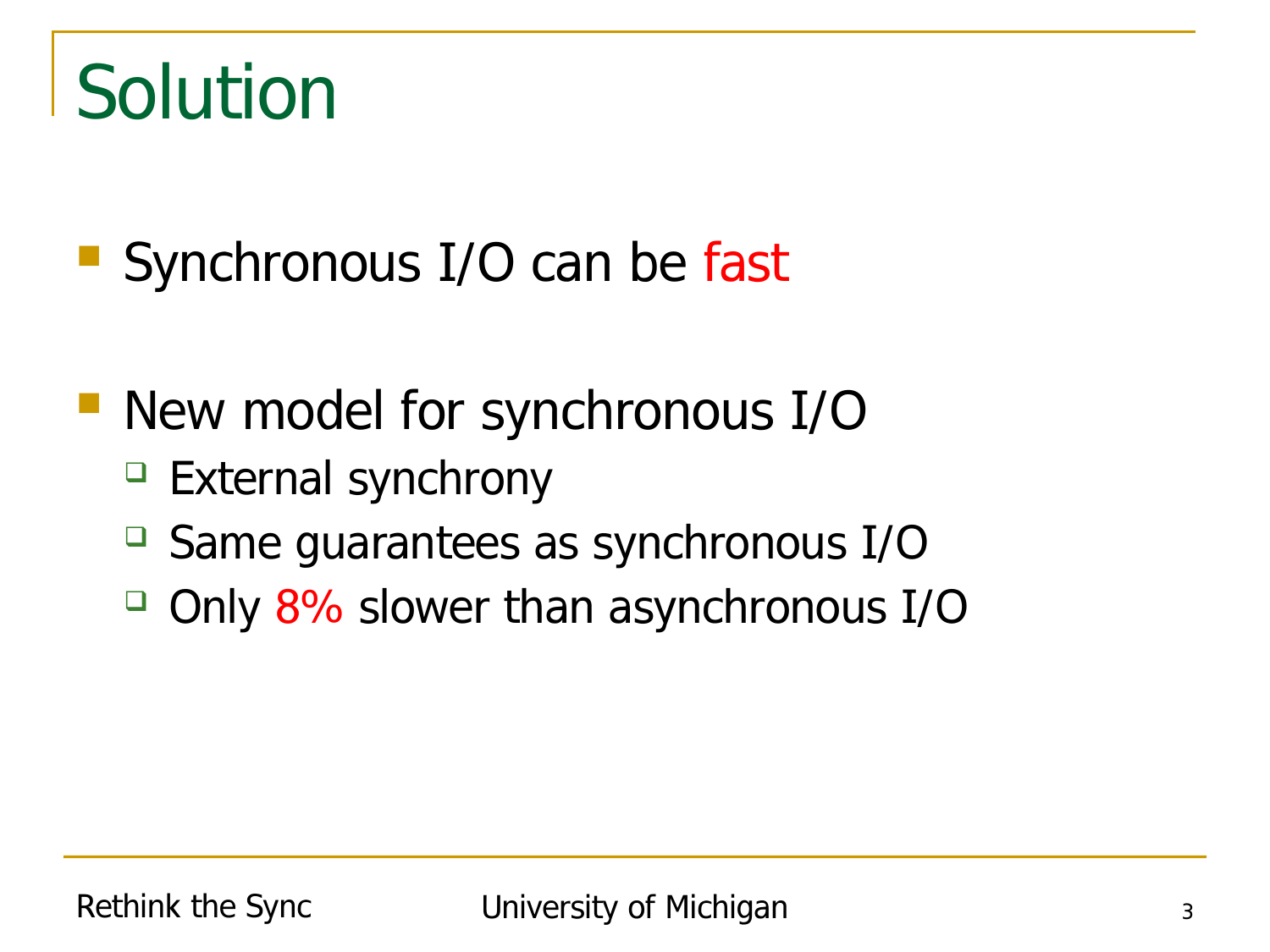

# Solution
Synchronous I/O can be fast

New model for synchronous I/O
External synchrony
Same guarantees as synchronous I/O
Only 8% slower than asynchronous I/O
Rethink the Sync
3
University of Michigan